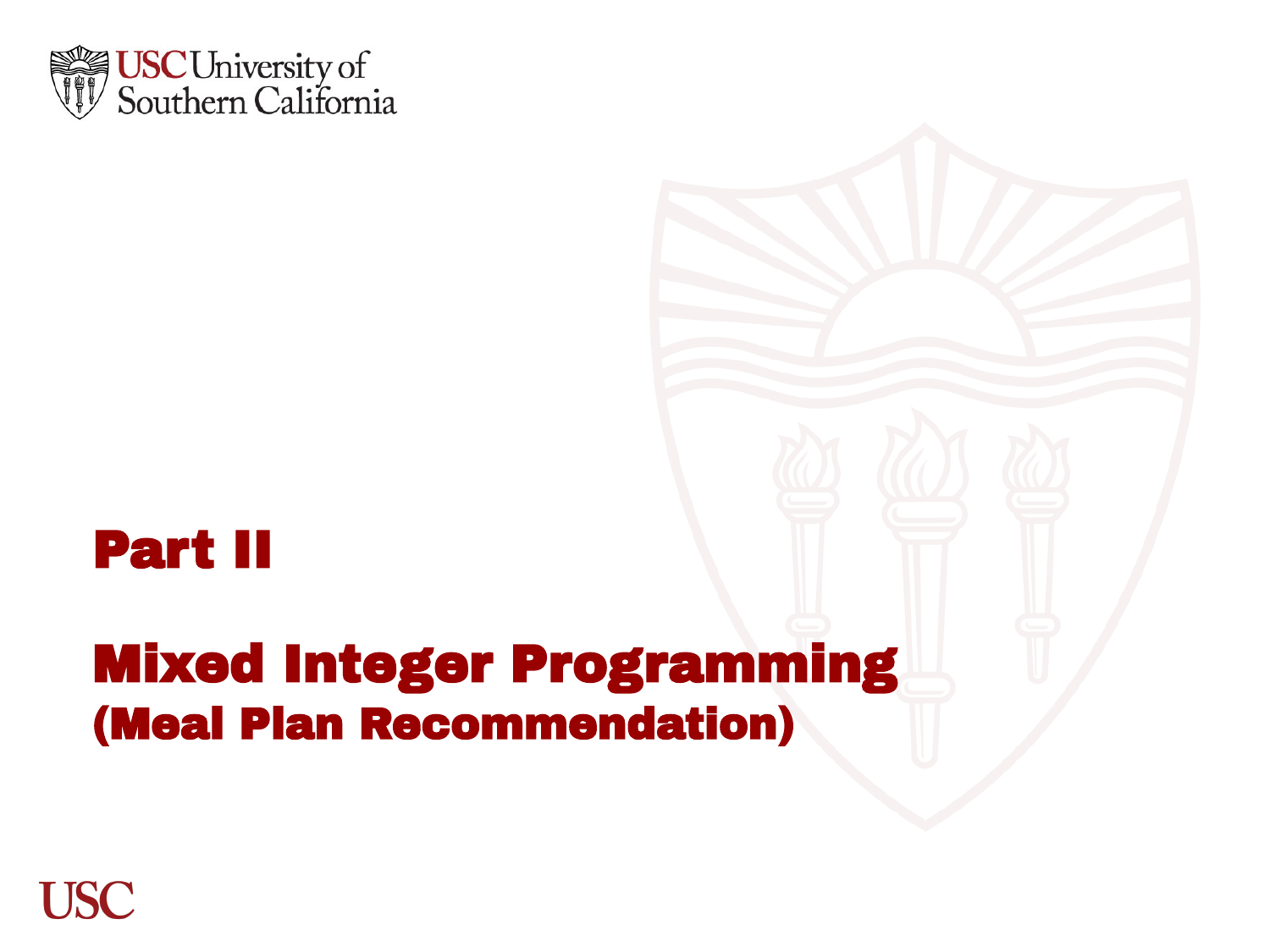

# Part II

Mixed Integer Programming
(Meal Plan Recommendation)